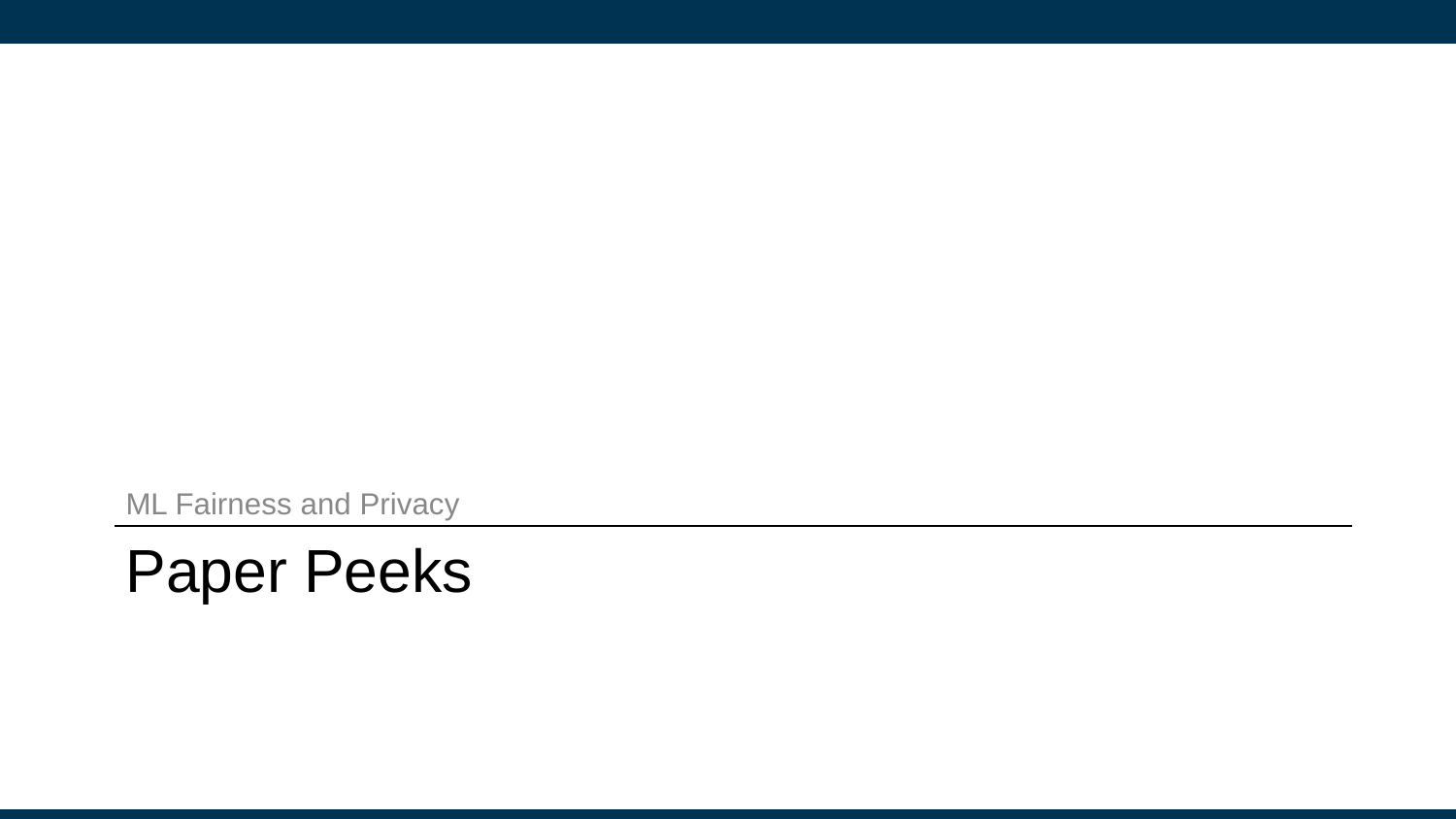

ML Fairness and Privacy
# Paper Peeks